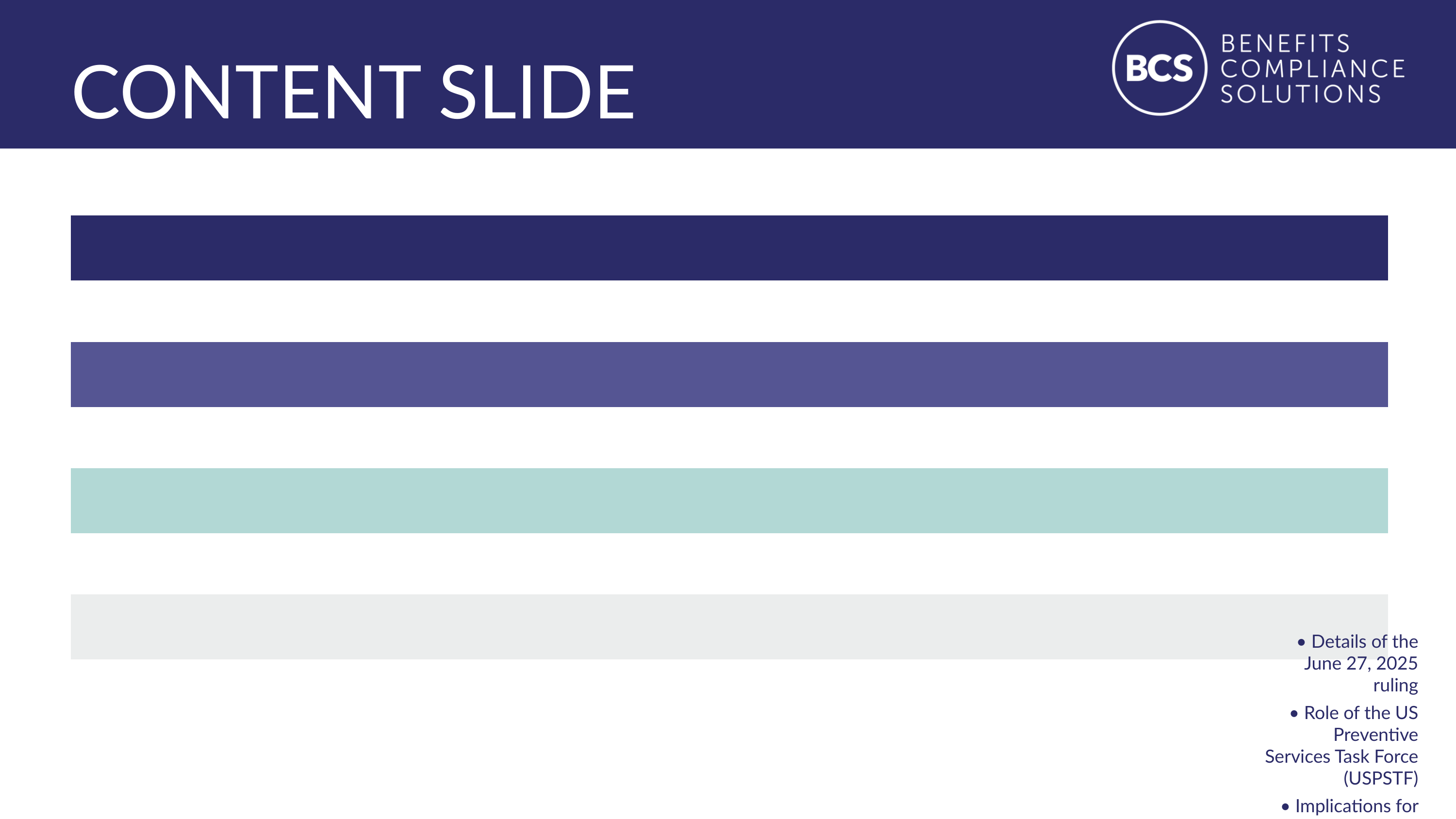

SUPREME COURT UPHOLDS ACA PREVENTIVE CARE MANDATES

CONTENT SLIDE

• Details of the June 27, 2025 ruling
• Role of the US Preventive Services Task Force (USPSTF)
• Implications for non-grandfathered medical/Rx plans
• Practical impact for employers